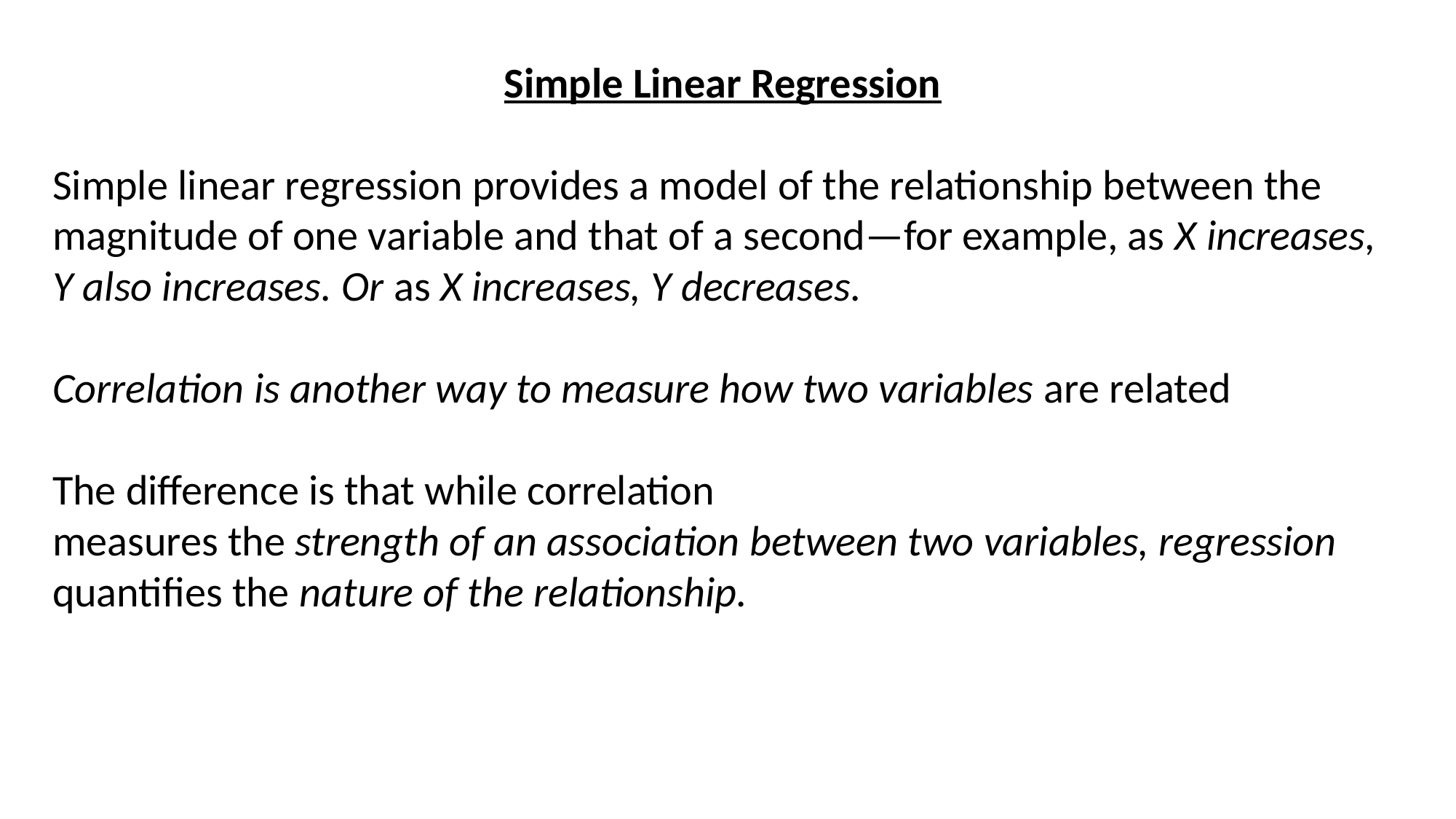

Simple Linear Regression

Simple linear regression provides a model of the relationship between the magnitude of one variable and that of a second—for example, as X increases, Y also increases. Or as X increases, Y decreases.

Correlation is another way to measure how two variables are related

The difference is that while correlation
measures the strength of an association between two variables, regression
quantifies the nature of the relationship.